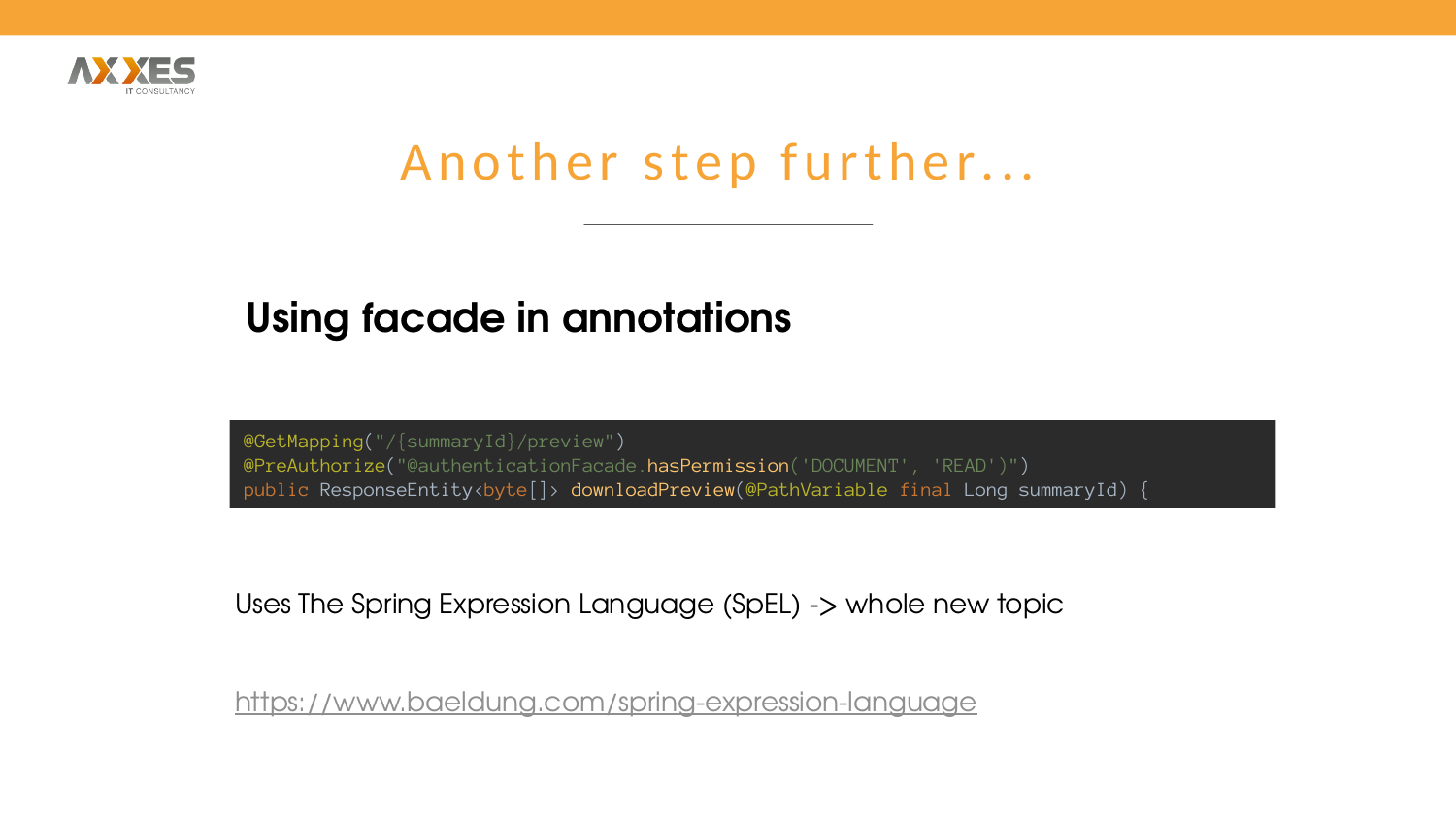

# Another step further...
Using facade in annotations
@GetMapping("/{summaryId}/preview")
@PreAuthorize("@authenticationFacade.hasPermission('DOCUMENT', 'READ')")
public ResponseEntity<byte[]> downloadPreview(@PathVariable final Long summaryId) {
Uses The Spring Expression Language (SpEL) -> whole new topic

https://www.baeldung.com/spring-expression-language